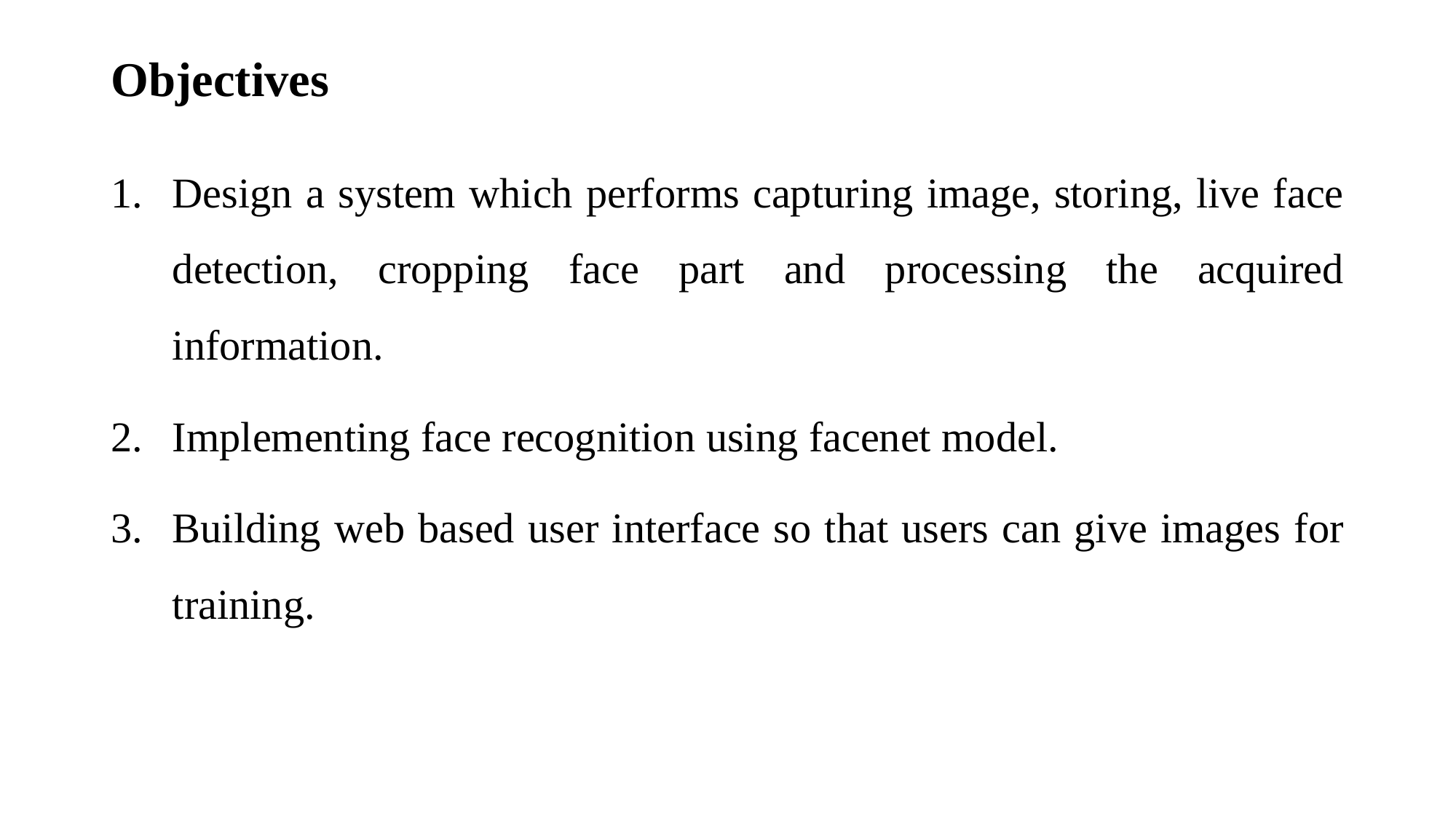

# Objectives
Design a system which performs capturing image, storing, live face detection, cropping face part and processing the acquired information.
Implementing face recognition using facenet model.
Building web based user interface so that users can give images for training.